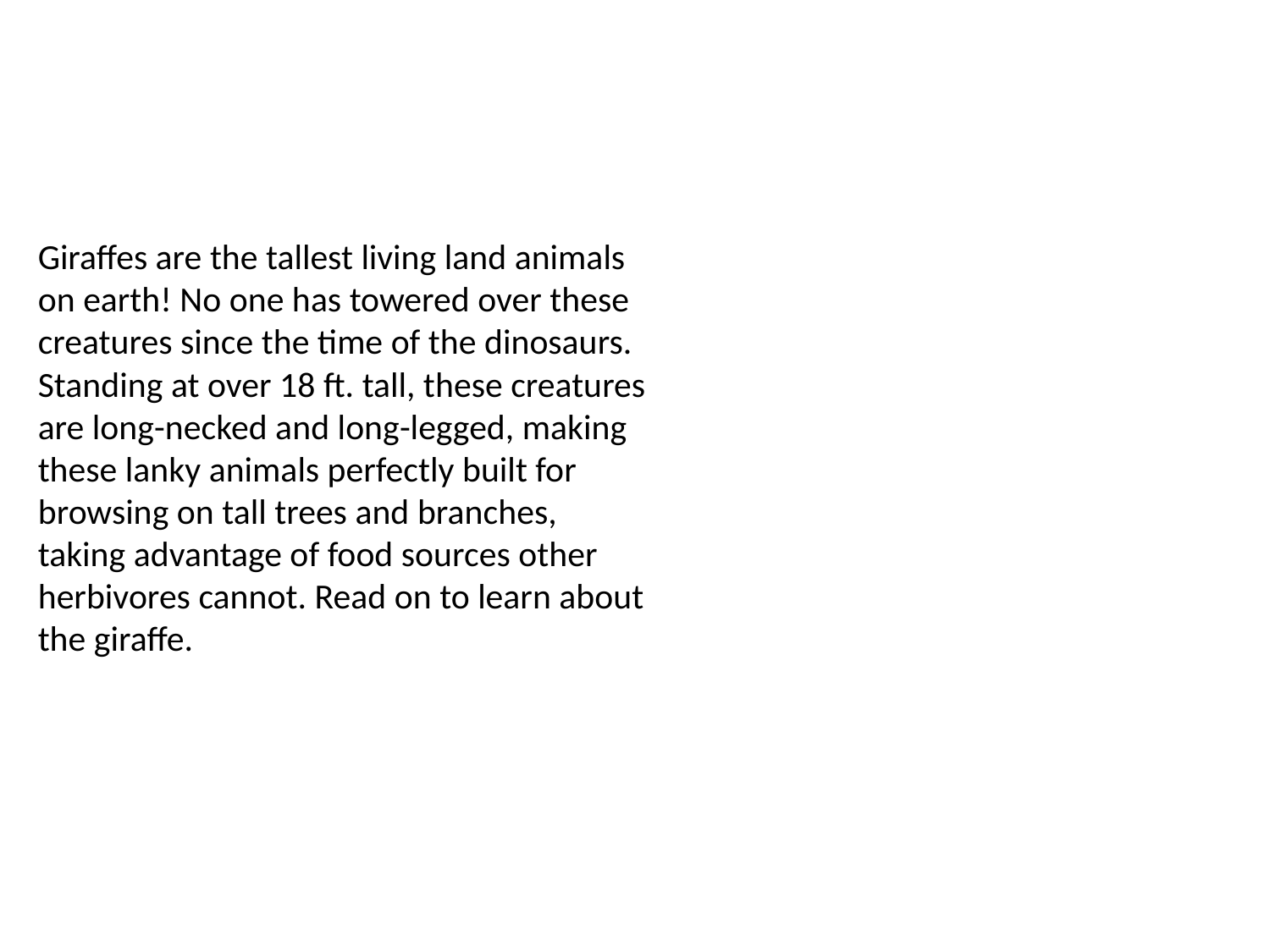

Giraffes are the tallest living land animals on earth! No one has towered over these creatures since the time of the dinosaurs. Standing at over 18 ft. tall, these creatures are long-necked and long-legged, making these lanky animals perfectly built for browsing on tall trees and branches, taking advantage of food sources other herbivores cannot. Read on to learn about the giraffe.